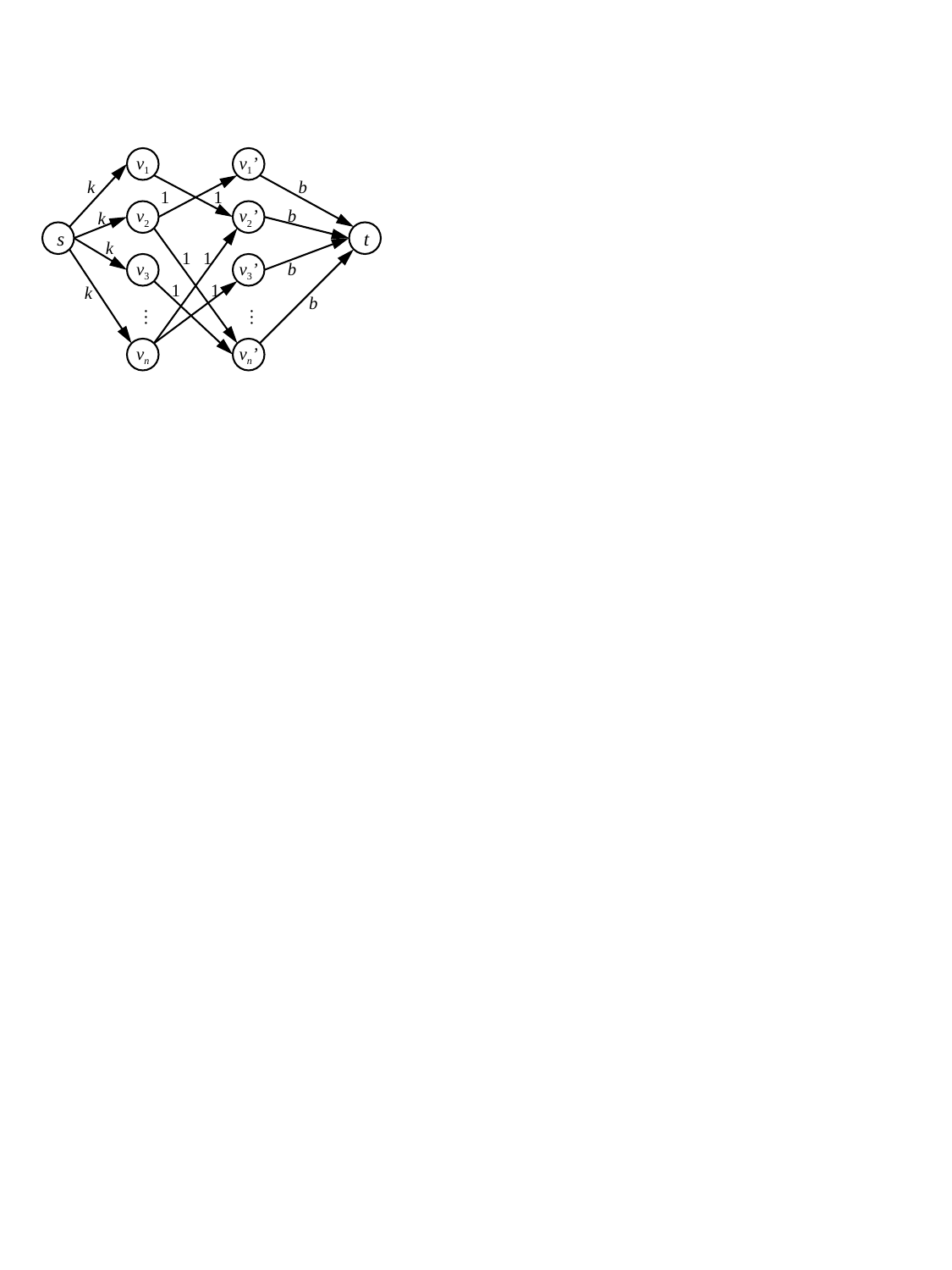

v1
v1’
k
b
1
1
b
k
v2
v2’
s
t
k
1
1
b
v3
v3’
1
1
k
b
…
…
vn
vn’